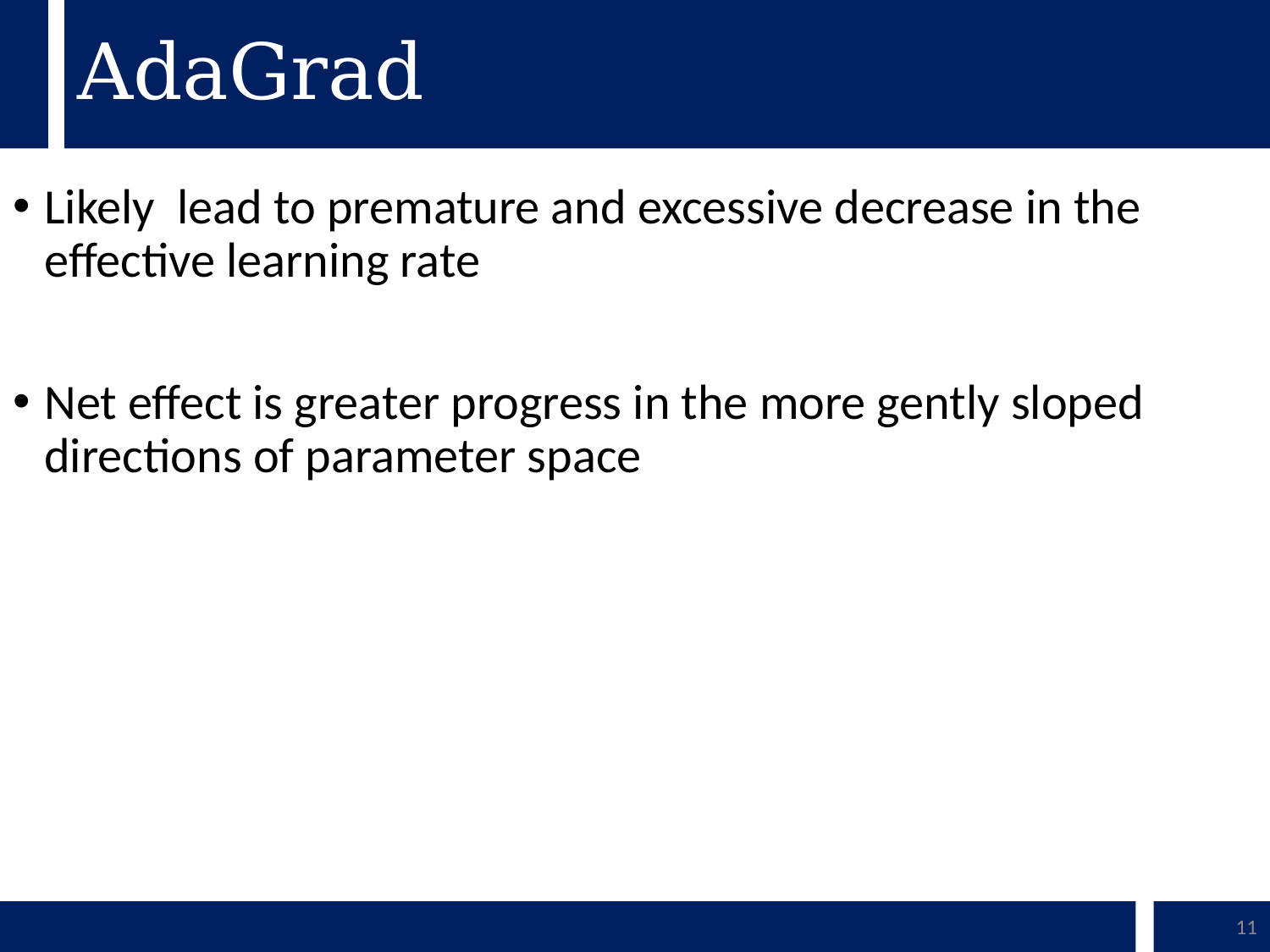

# AdaGrad
Likely  lead to premature and excessive decrease in the eﬀective learning rate

Net eﬀect is greater progress in the more gently sloped directions of parameter space

11